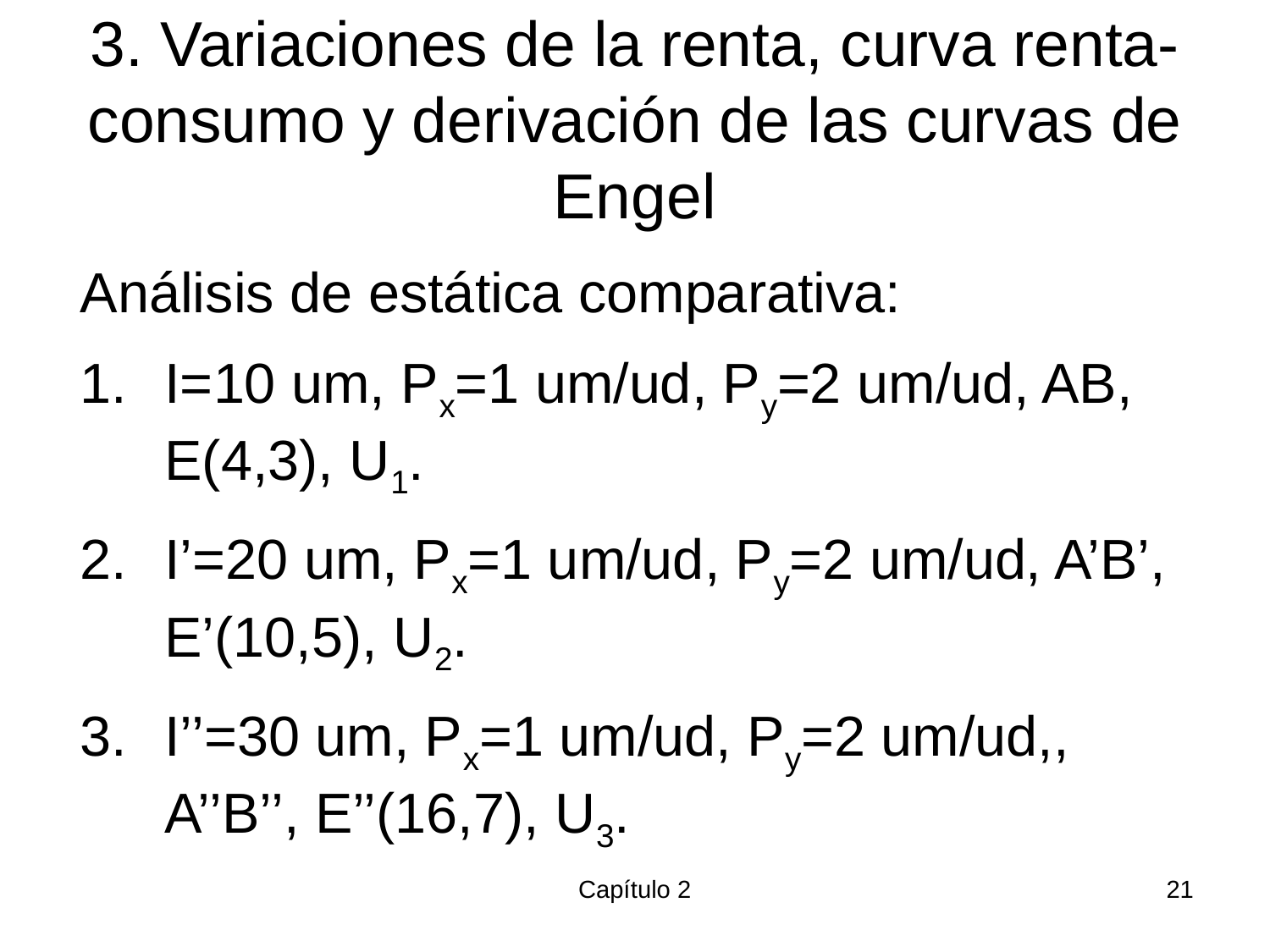

# 3. Variaciones de la renta, curva renta-consumo y derivación de las curvas de Engel
Análisis de estática comparativa:
I=10 um, Px=1 um/ud, Py=2 um/ud, AB, E(4,3), U1.
I’=20 um, Px=1 um/ud, Py=2 um/ud, A’B’, E’(10,5), U2.
I’’=30 um, Px=1 um/ud, Py=2 um/ud,, A’’B’’, E’’(16,7), U3.

Capítulo 2
21